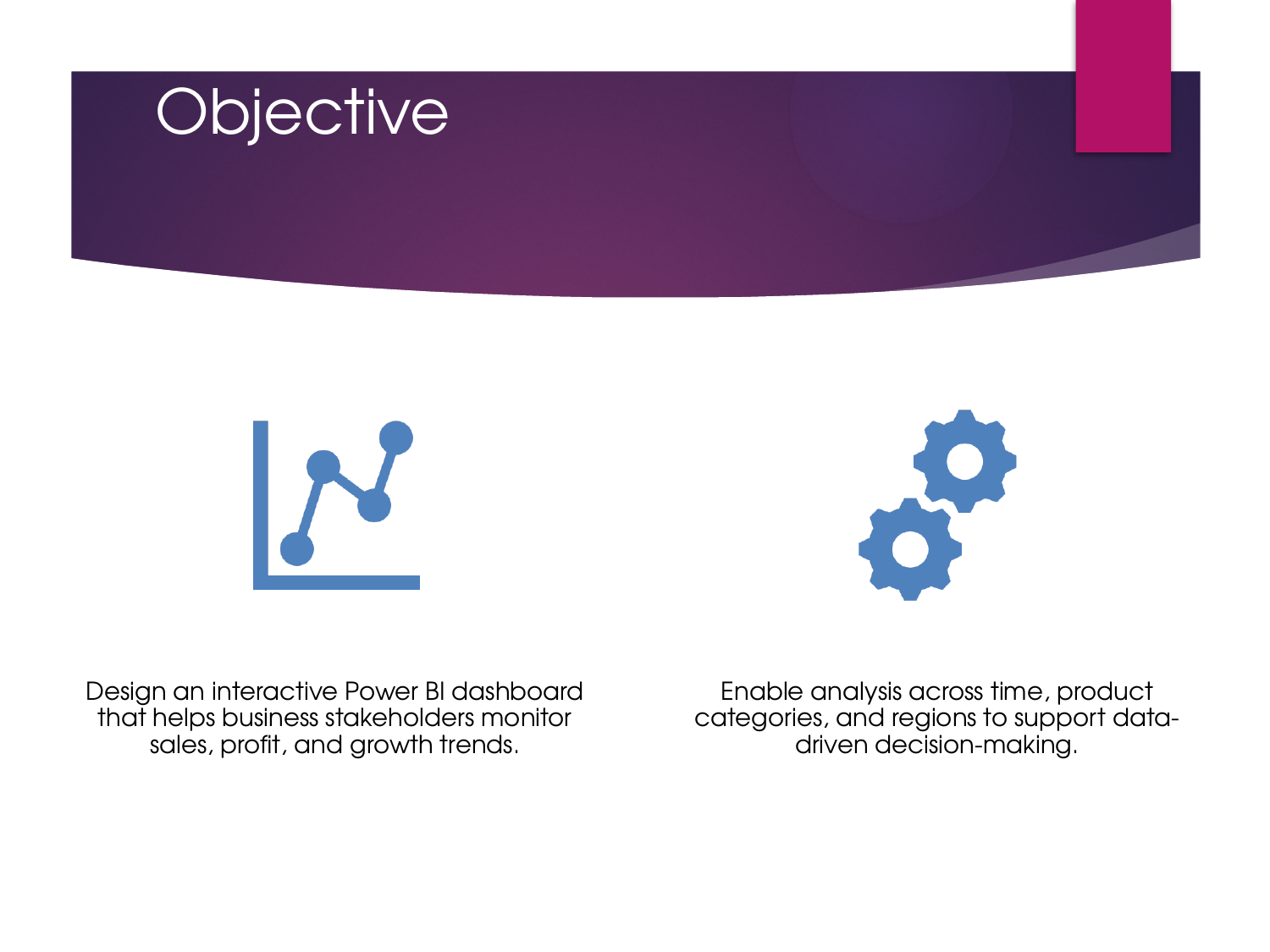

# Objective
Design an interactive Power BI dashboard that helps business stakeholders monitor sales, profit, and growth trends.
Enable analysis across time, product categories, and regions to support data-driven decision-making.